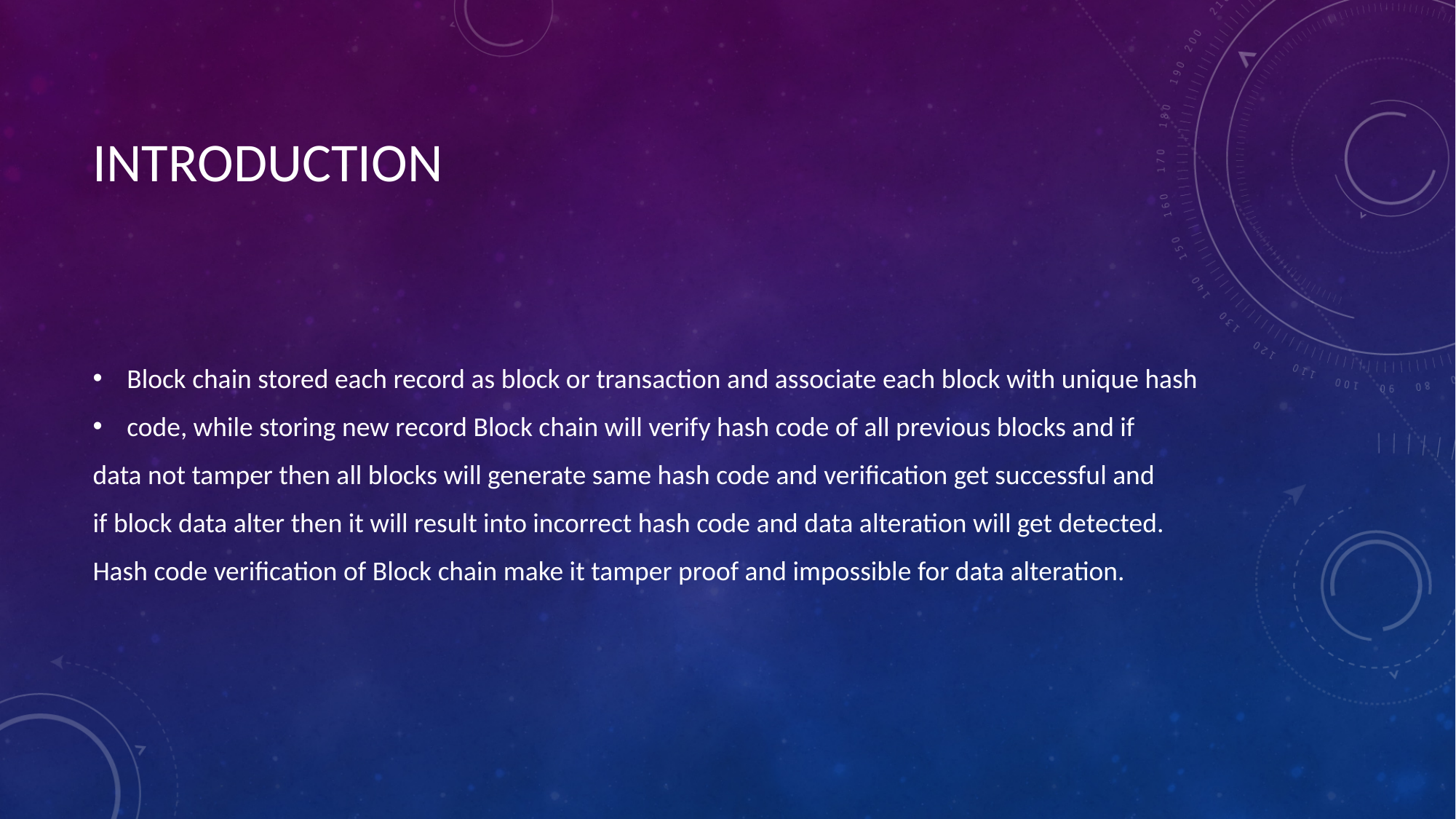

# Introduction
Block chain stored each record as block or transaction and associate each block with unique hash
code, while storing new record Block chain will verify hash code of all previous blocks and if
data not tamper then all blocks will generate same hash code and verification get successful and
if block data alter then it will result into incorrect hash code and data alteration will get detected.
Hash code verification of Block chain make it tamper proof and impossible for data alteration.